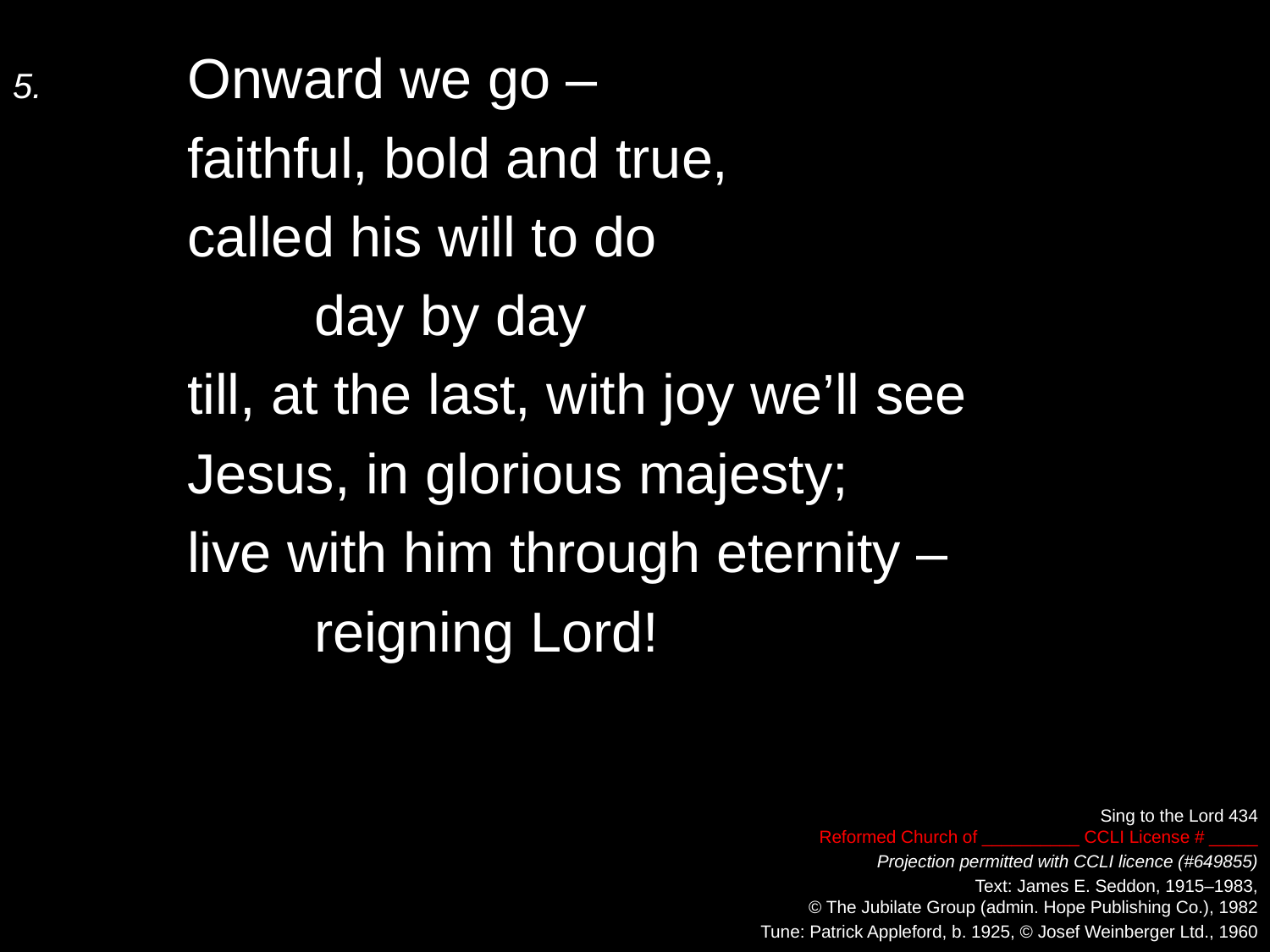

5.	Onward we go –
	faithful, bold and true,
	called his will to do
		day by day
	till, at the last, with joy we’ll see
	Jesus, in glorious majesty;
	live with him through eternity –
		reigning Lord!
Sing to the Lord 434
Reformed Church of __________ CCLI License # _____
Projection permitted with CCLI licence (#649855)
Text: James E. Seddon, 1915–1983,
© The Jubilate Group (admin. Hope Publishing Co.), 1982
Tune: Patrick Appleford, b. 1925, © Josef Weinberger Ltd., 1960